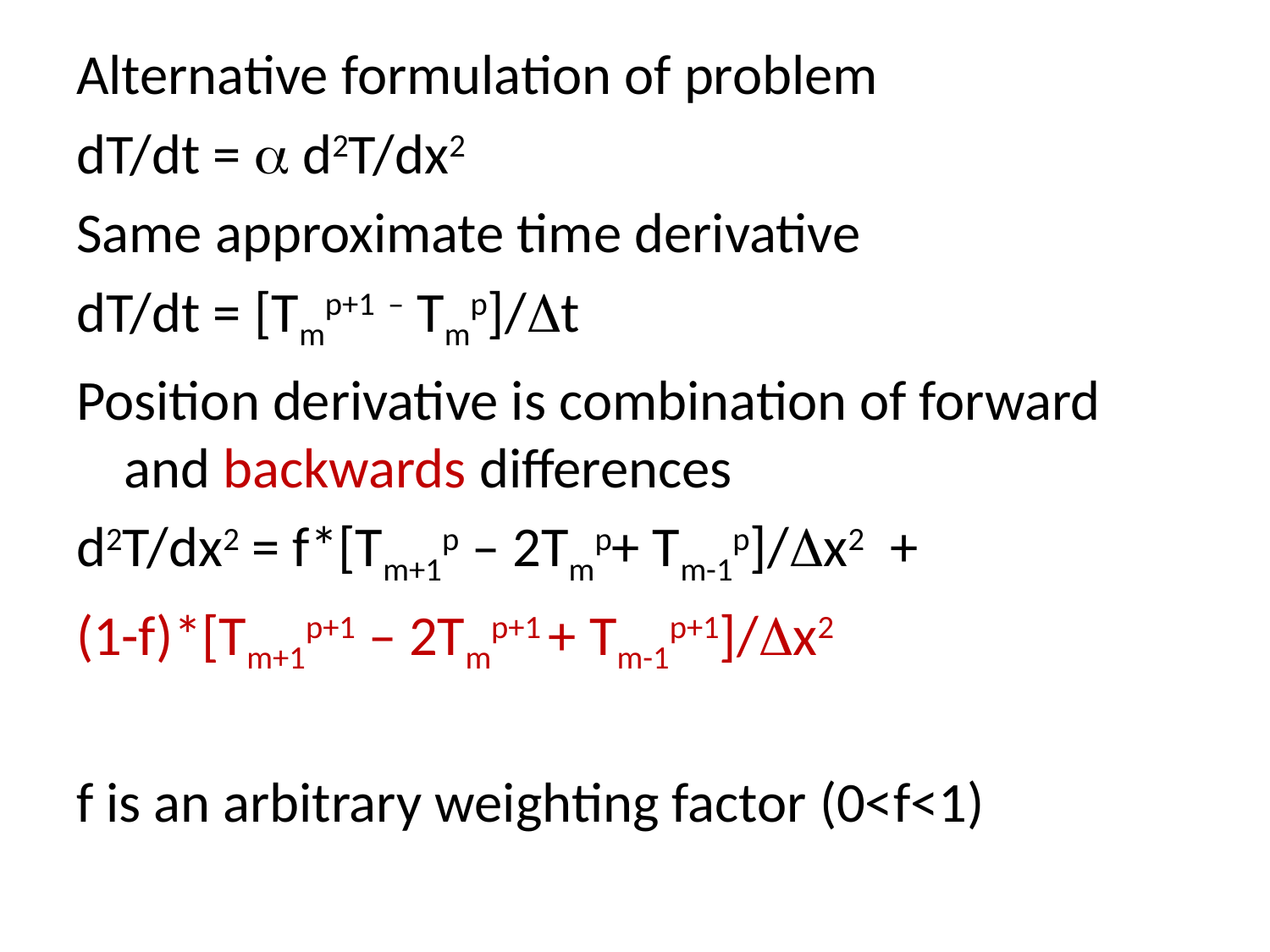

Alternative formulation of problem
dT/dt = α d2T/dx2
Same approximate time derivative
dT/dt = [Tmp+1 – Tmp]/Δt
Position derivative is combination of forward and backwards differences
d2T/dx2 = f*[Tm+1p – 2Tmp+ Tm-1p]/Δx2  +
(1-f)*[Tm+1p+1 – 2Tmp+1 + Tm-1p+1]/Δx2

f is an arbitrary weighting factor (0<f<1)